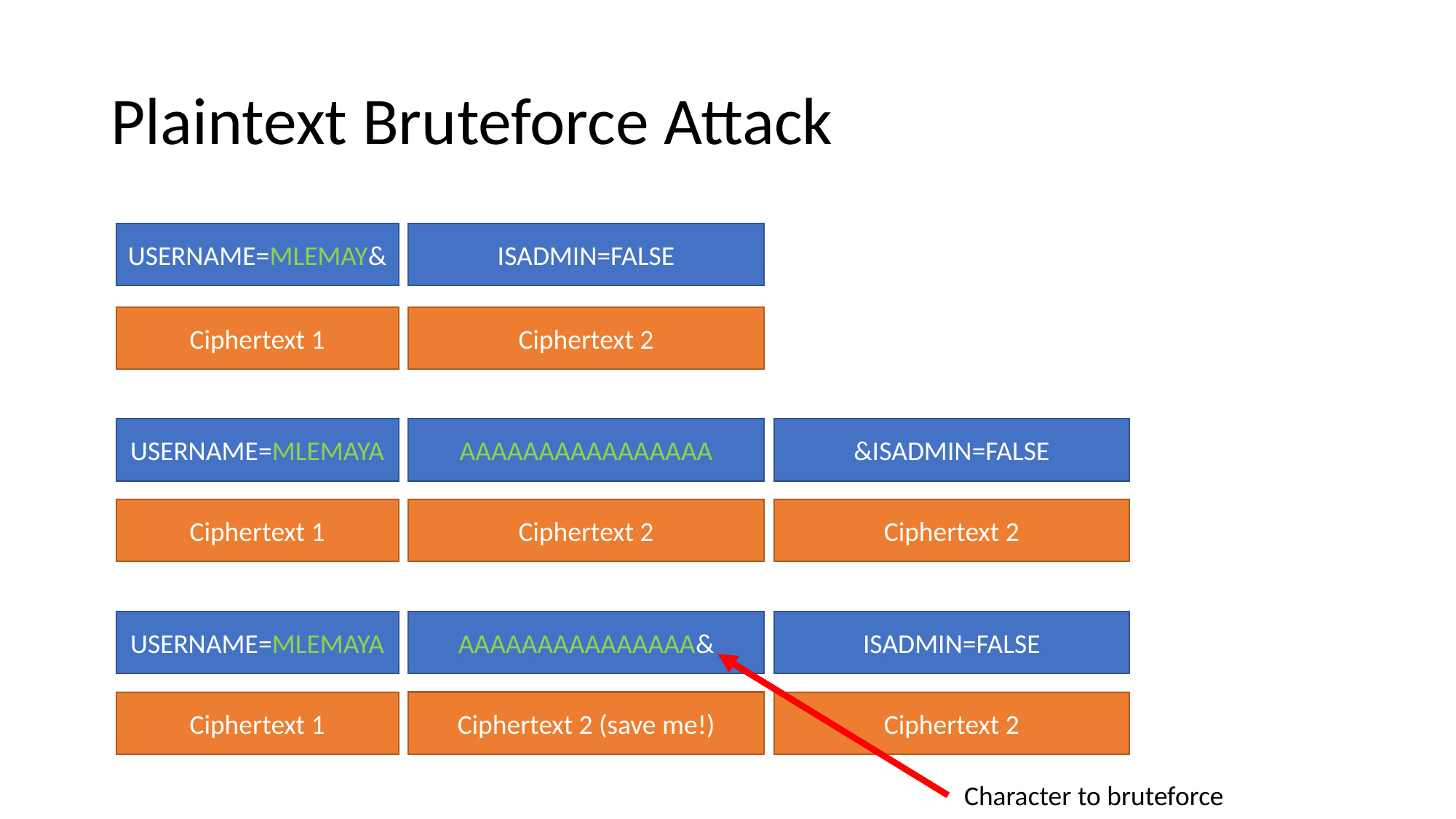

# Plaintext Bruteforce Attack
ISADMIN=FALSE
USERNAME=MLEMAY&
Ciphertext 2
Ciphertext 1
&ISADMIN=FALSE
AAAAAAAAAAAAAAAA
USERNAME=MLEMAYA
Ciphertext 2
Ciphertext 2
Ciphertext 1
ISADMIN=FALSE
AAAAAAAAAAAAAAA&
USERNAME=MLEMAYA
Ciphertext 2 (save me!)
Ciphertext 2
Ciphertext 1
Character to bruteforce